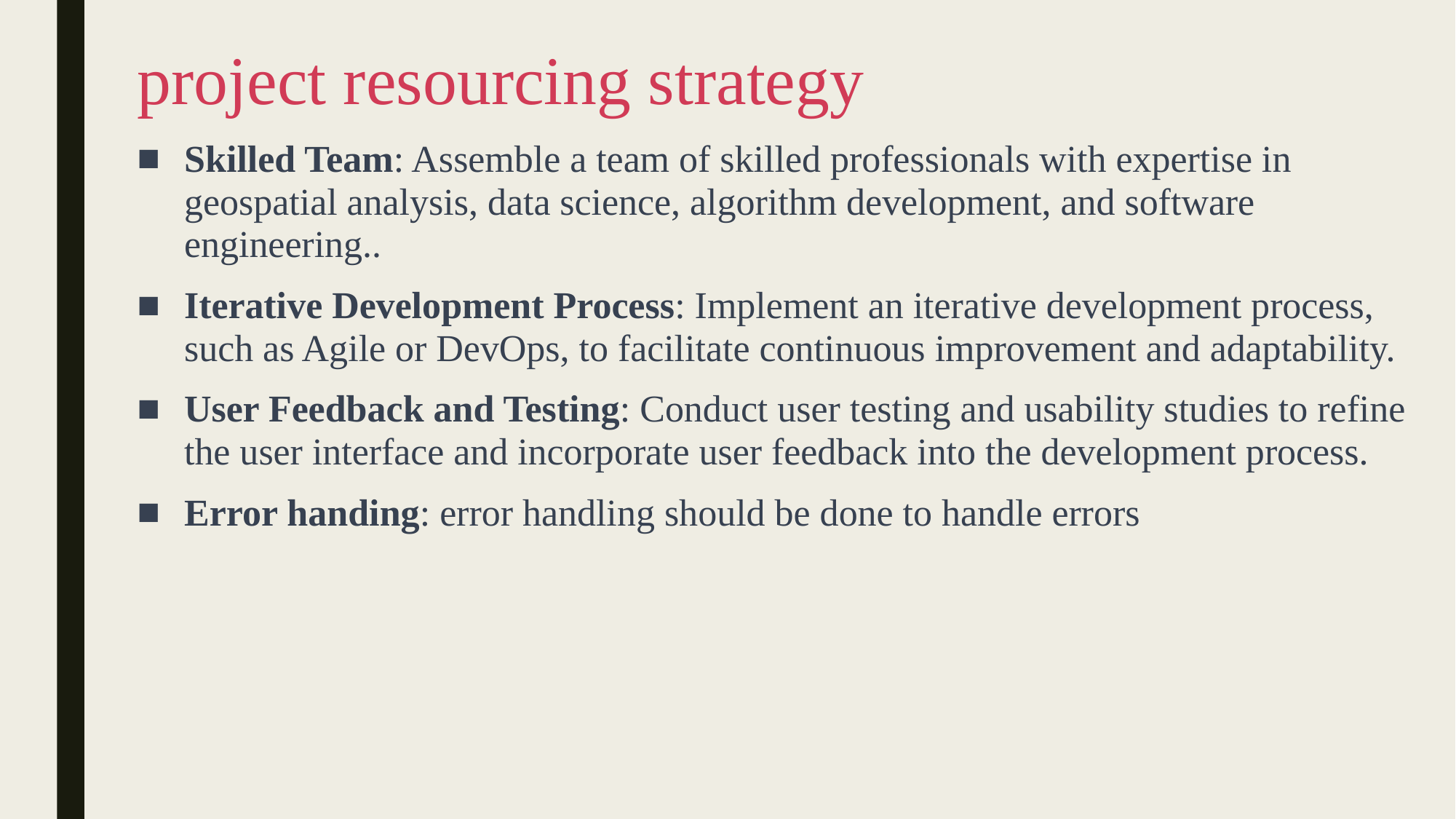

project resourcing strategy
Skilled Team: Assemble a team of skilled professionals with expertise in geospatial analysis, data science, algorithm development, and software engineering..
Iterative Development Process: Implement an iterative development process, such as Agile or DevOps, to facilitate continuous improvement and adaptability.
User Feedback and Testing: Conduct user testing and usability studies to refine the user interface and incorporate user feedback into the development process.
Error handing: error handling should be done to handle errors